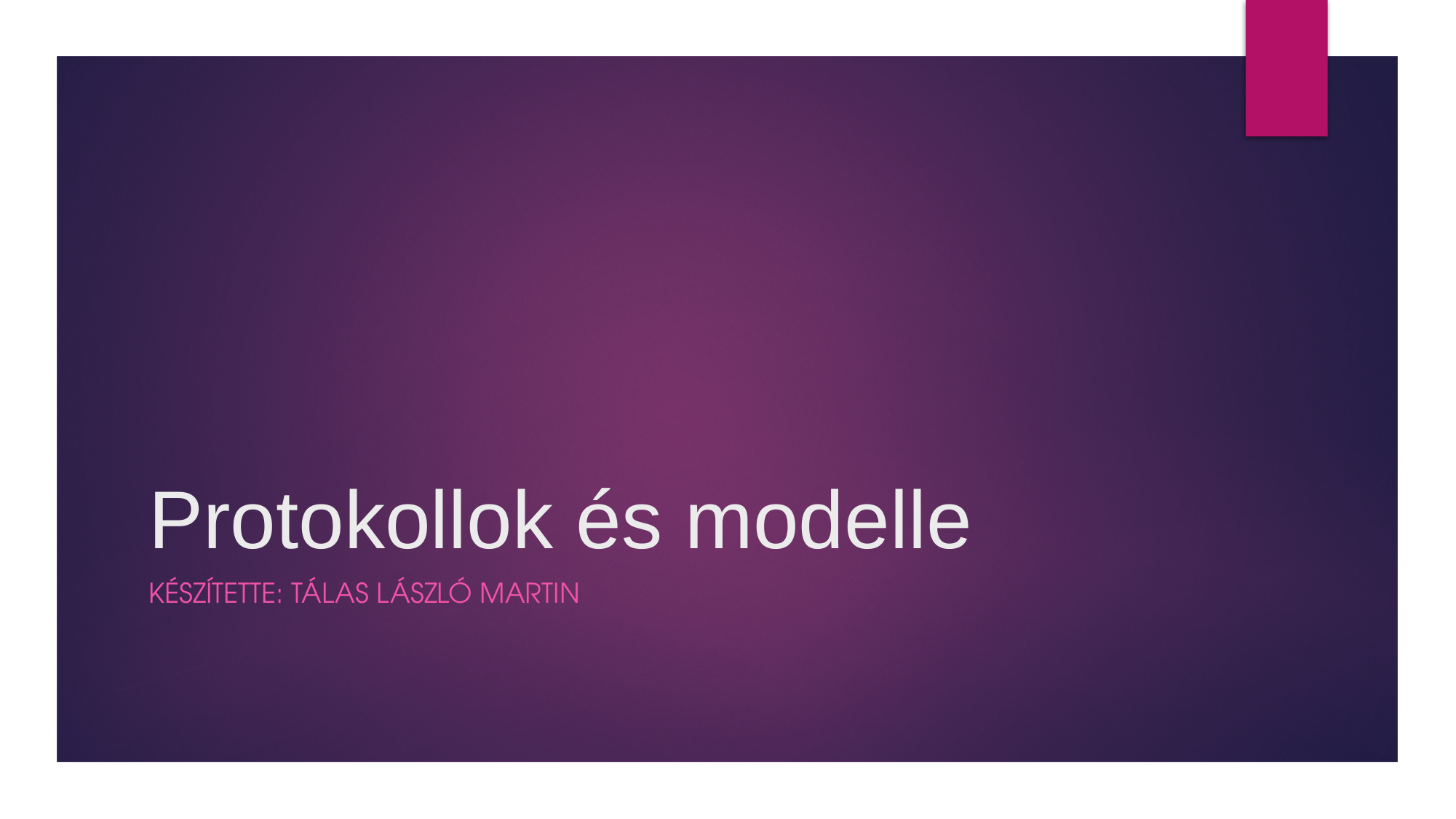

# Protokollok és modelle
Készítette: Tálas László Martin